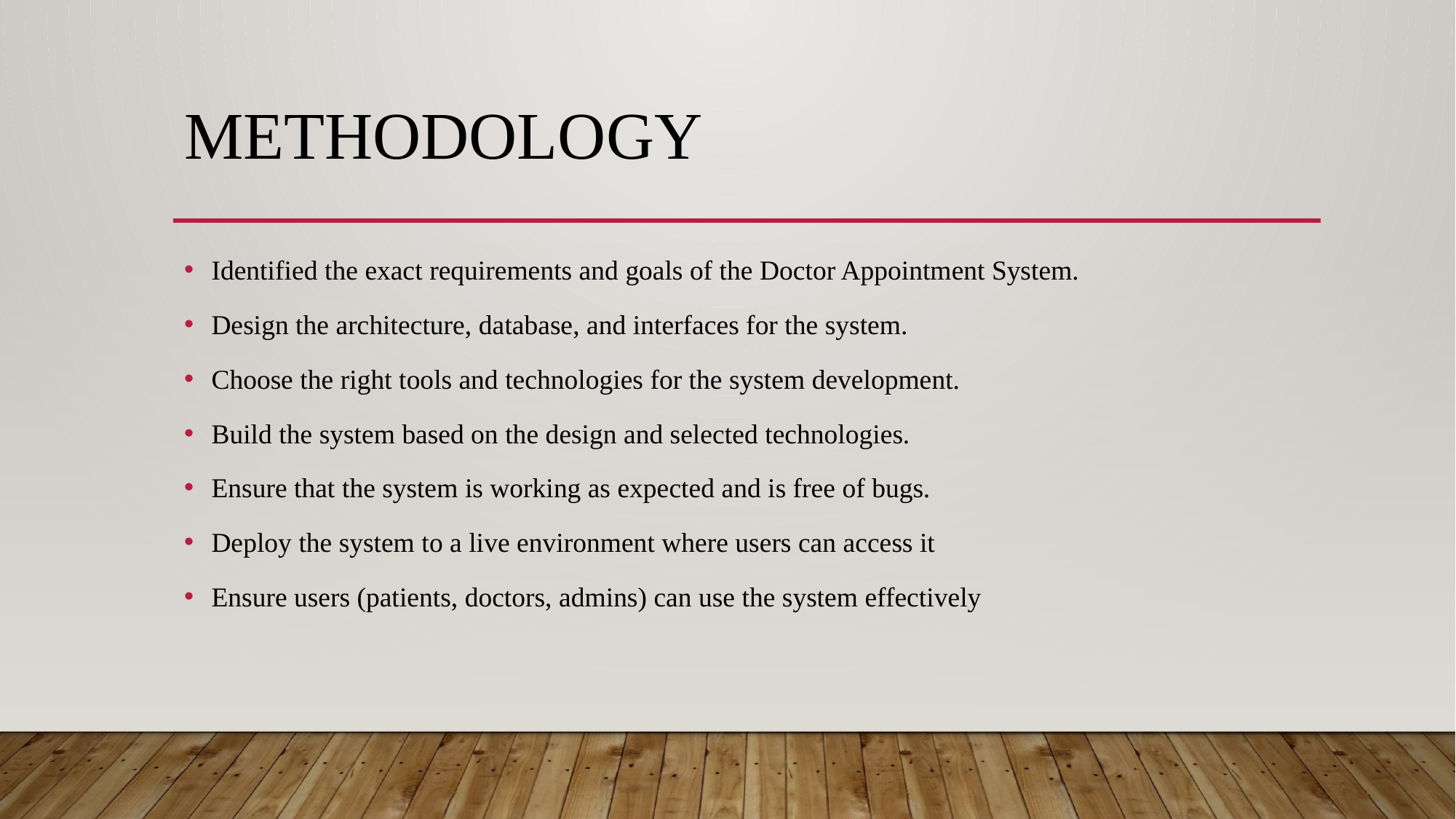

# Methodology
Identified the exact requirements and goals of the Doctor Appointment System.
Design the architecture, database, and interfaces for the system.
Choose the right tools and technologies for the system development.
Build the system based on the design and selected technologies.
Ensure that the system is working as expected and is free of bugs.
Deploy the system to a live environment where users can access it
Ensure users (patients, doctors, admins) can use the system effectively